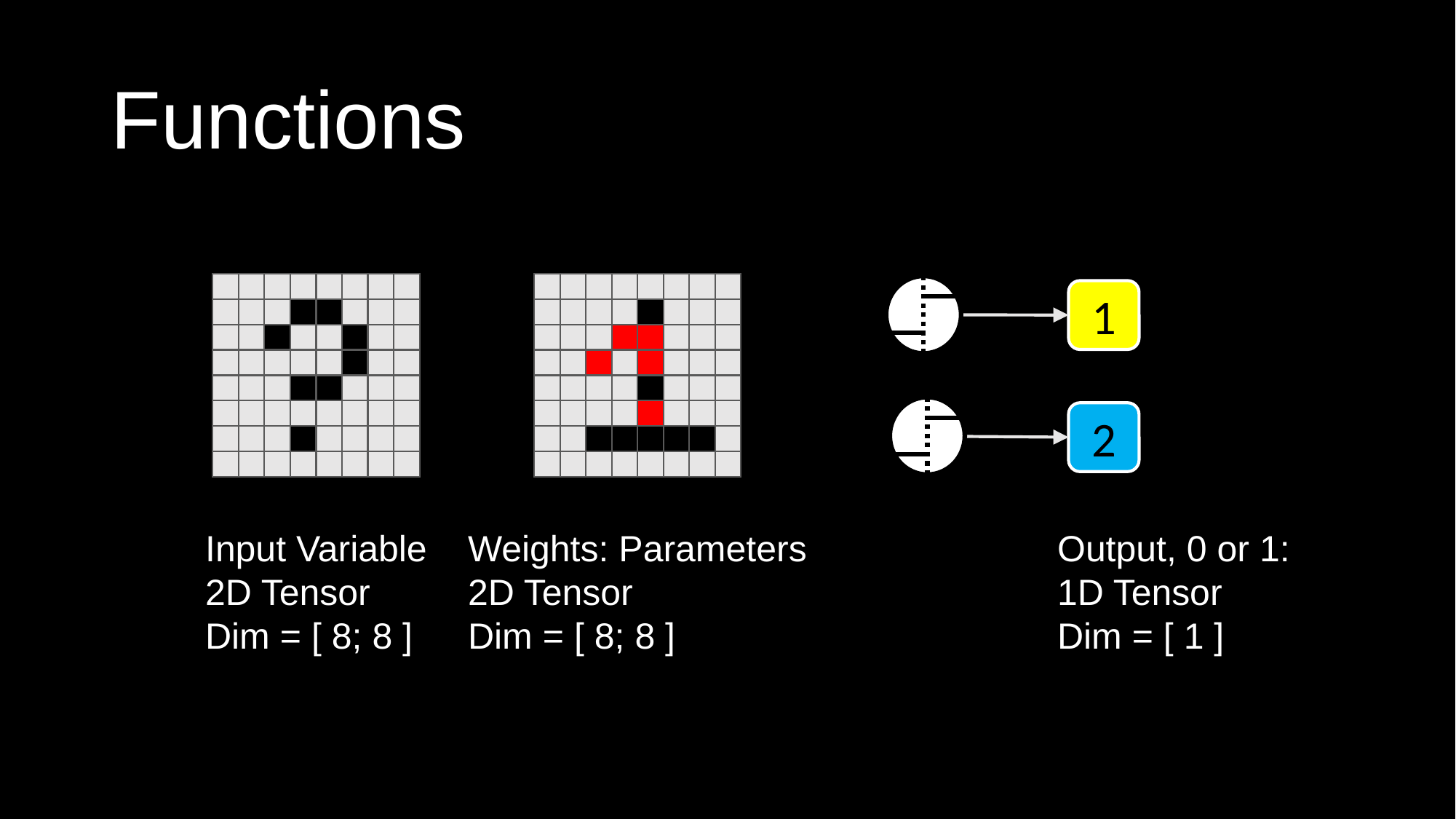

# Functions

1

2
Input Variable
2D Tensor
Dim = [ 8; 8 ]
Weights: Parameters
2D Tensor
Dim = [ 8; 8 ]
Output, 0 or 1:
1D Tensor
Dim = [ 1 ]